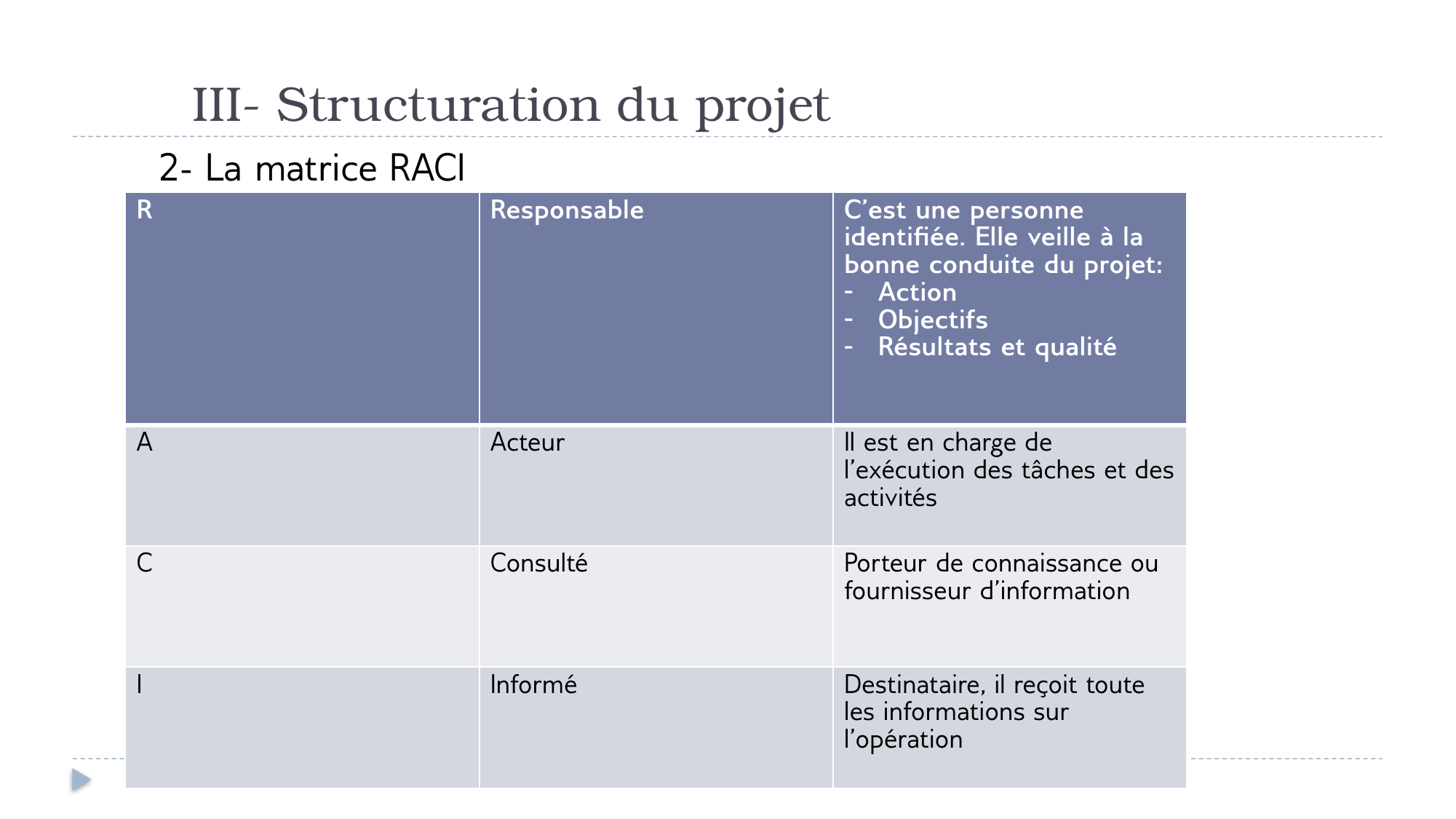

# III- Structuration du projet
2- La matrice RACI

| R | Responsable | C’est une personne identifiée. Elle veille à la bonne conduite du projet: Action Objectifs Résultats et qualité |
| --- | --- | --- |
| A | Acteur | Il est en charge de l’exécution des tâches et des activités |
| C | Consulté | Porteur de connaissance ou fournisseur d’information |
| I | Informé | Destinataire, il reçoit toute les informations sur l’opération |